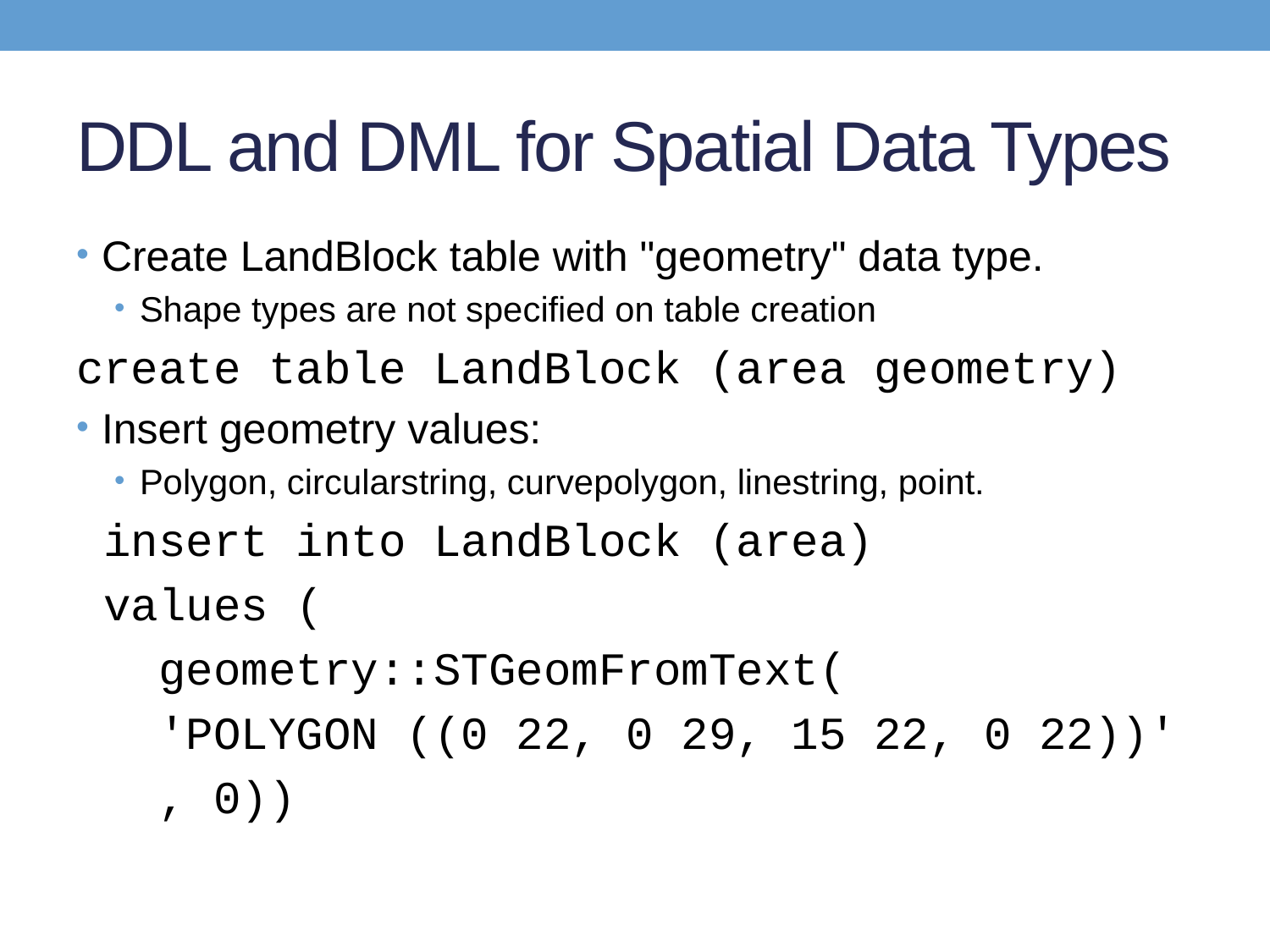

# DDL and DML for Spatial Data Types
Create LandBlock table with "geometry" data type.
Shape types are not specified on table creation
create table LandBlock (area geometry)
Insert geometry values:
Polygon, circularstring, curvepolygon, linestring, point.
 insert into LandBlock (area)
 values (
   geometry::STGeomFromText(
   'POLYGON ((0 22, 0 29, 15 22, 0 22))'
   , 0))